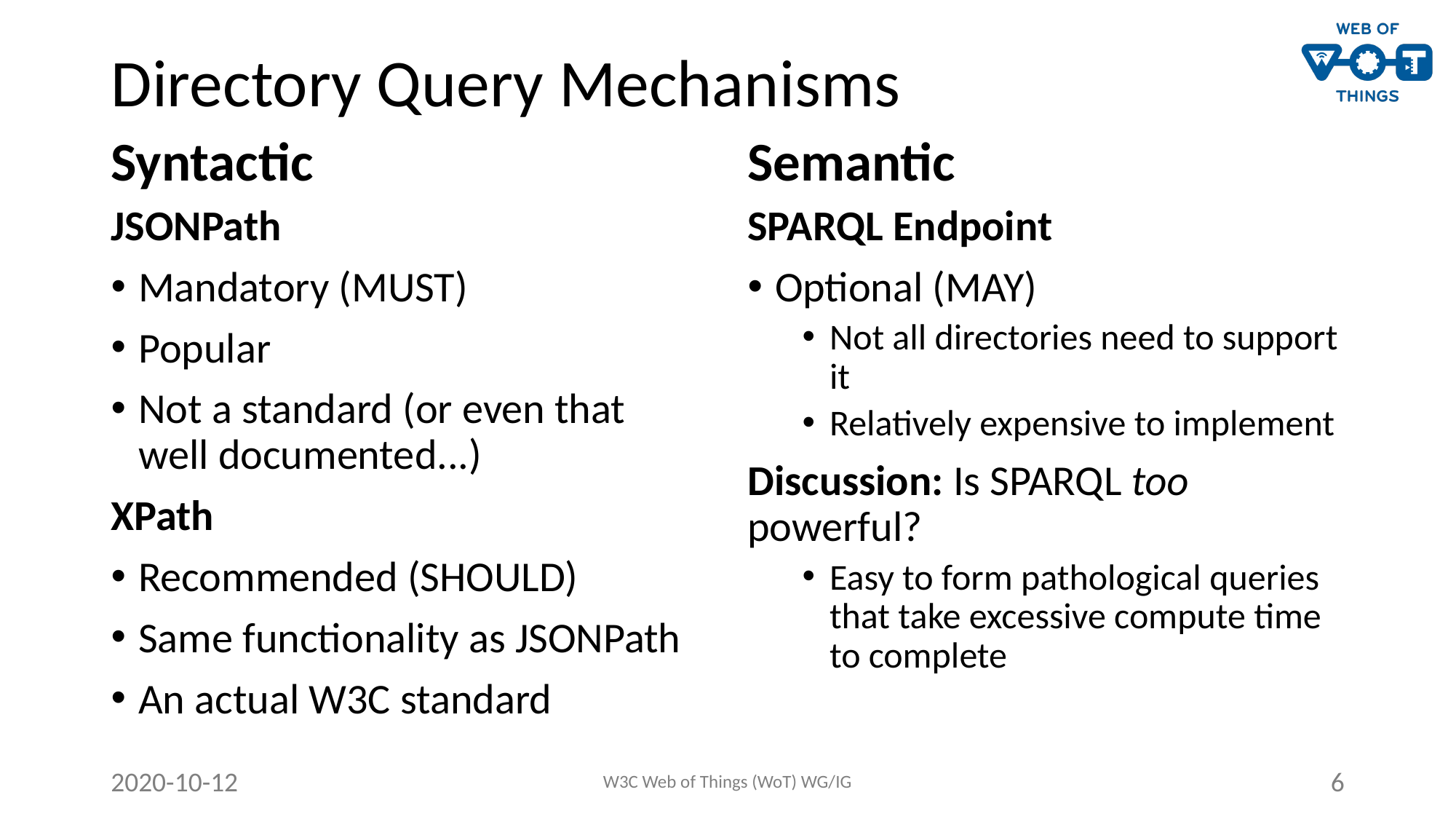

# Directory Query Mechanisms
Semantic
Syntactic
JSONPath
Mandatory (MUST)
Popular
Not a standard (or even that well documented...)
XPath
Recommended (SHOULD)
Same functionality as JSONPath
An actual W3C standard

SPARQL Endpoint
Optional (MAY)
Not all directories need to support it
Relatively expensive to implement
Discussion: Is SPARQL too powerful?
Easy to form pathological queries that take excessive compute time to complete
2020-10-12
W3C Web of Things (WoT) WG/IG
6